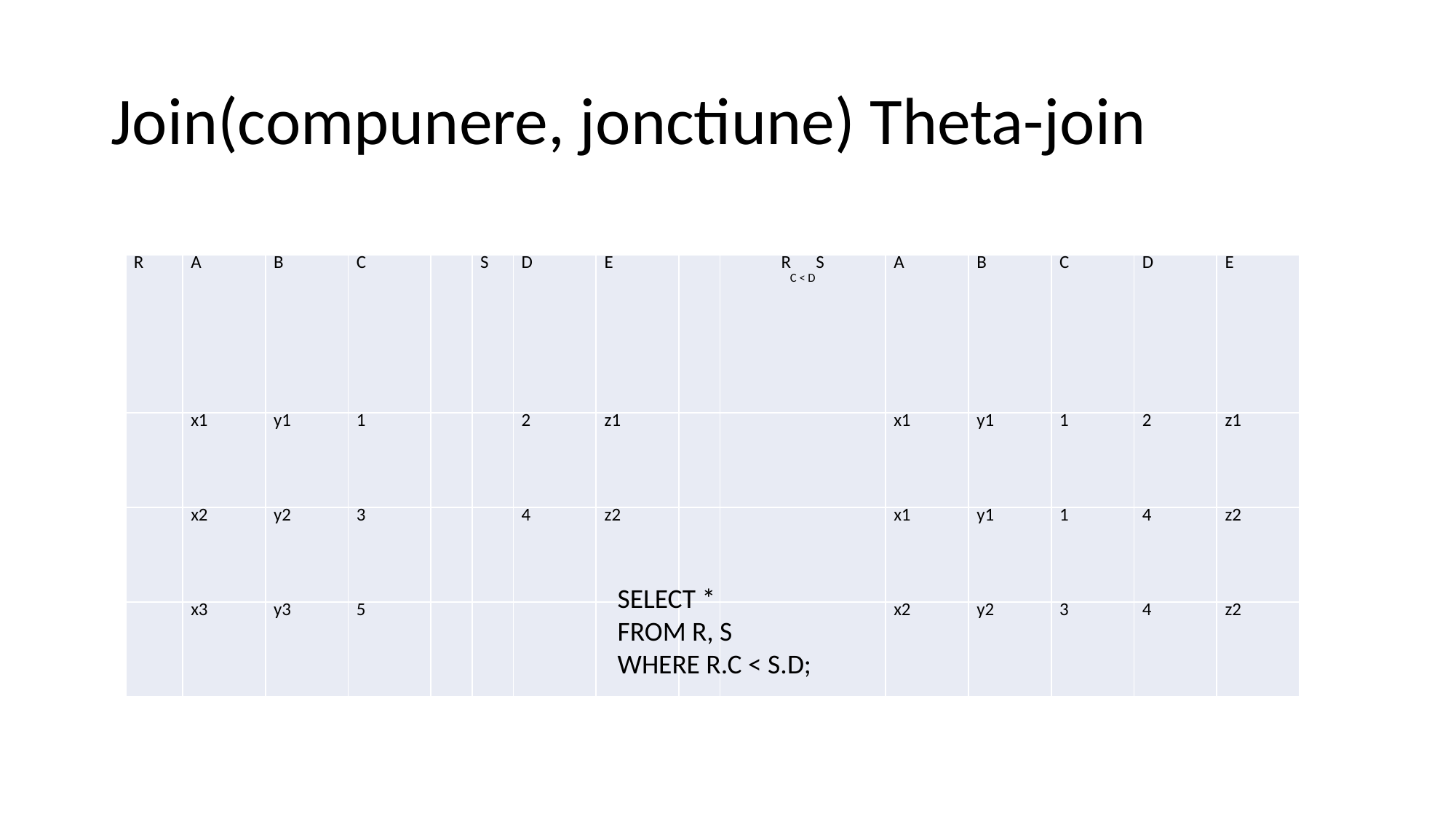

# Join(compunere, jonctiune) Theta-join
| R | A | B | C |  | S | D | E |  | R S C < D | A | B | C | D | E |
| --- | --- | --- | --- | --- | --- | --- | --- | --- | --- | --- | --- | --- | --- | --- |
|  | x1 | y1 | 1 |  |  | 2 | z1 |  |  | x1 | y1 | 1 | 2 | z1 |
|  | x2 | y2 | 3 |  |  | 4 | z2 |  |  | x1 | y1 | 1 | 4 | z2 |
|  | x3 | y3 | 5 |  |  |  |  |  |  | x2 | y2 | 3 | 4 | z2 |
SELECT *
FROM R, S
WHERE R.C < S.D;